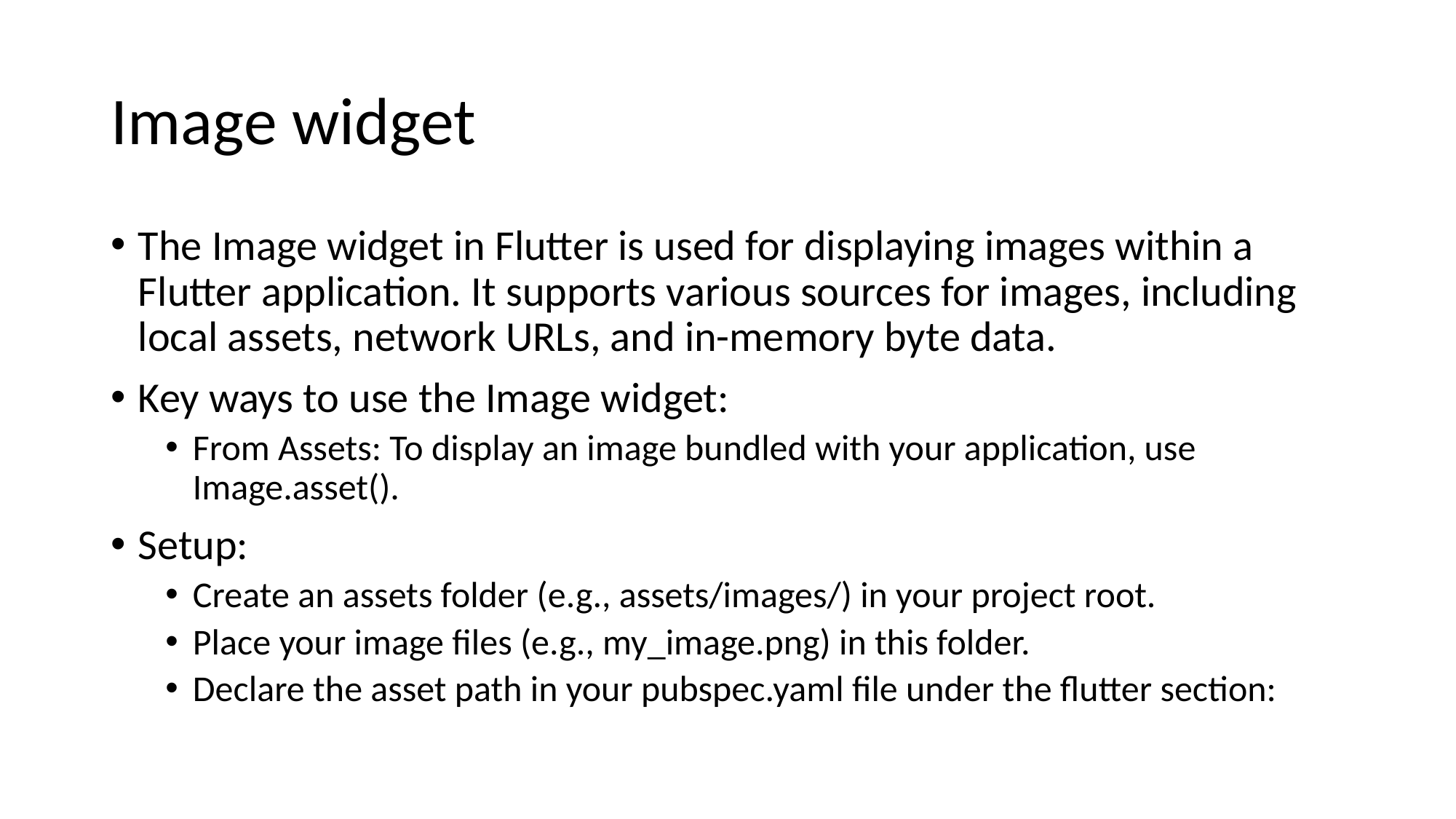

# Image widget
The Image widget in Flutter is used for displaying images within a Flutter application. It supports various sources for images, including local assets, network URLs, and in-memory byte data.
Key ways to use the Image widget:
From Assets: To display an image bundled with your application, use Image.asset().
Setup:
Create an assets folder (e.g., assets/images/) in your project root.
Place your image files (e.g., my_image.png) in this folder.
Declare the asset path in your pubspec.yaml file under the flutter section: